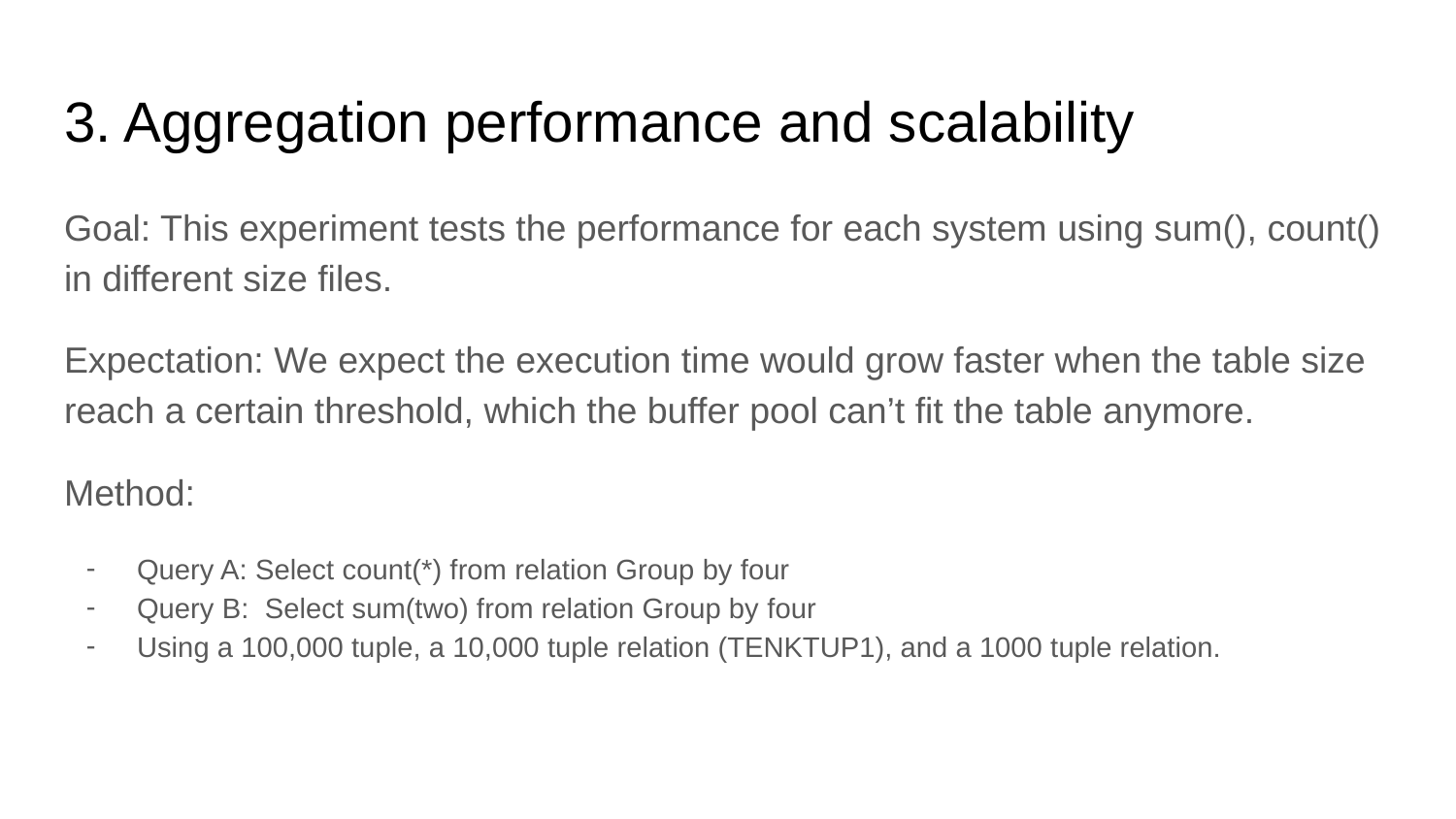

# 3. Aggregation performance and scalability
Goal: This experiment tests the performance for each system using sum(), count() in different size files.
Expectation: We expect the execution time would grow faster when the table size reach a certain threshold, which the buffer pool can’t fit the table anymore.
Method:
Query A: Select count(*) from relation Group by four
Query B:  Select sum(two) from relation Group by four
Using a 100,000 tuple, a 10,000 tuple relation (TENKTUP1), and a 1000 tuple relation.